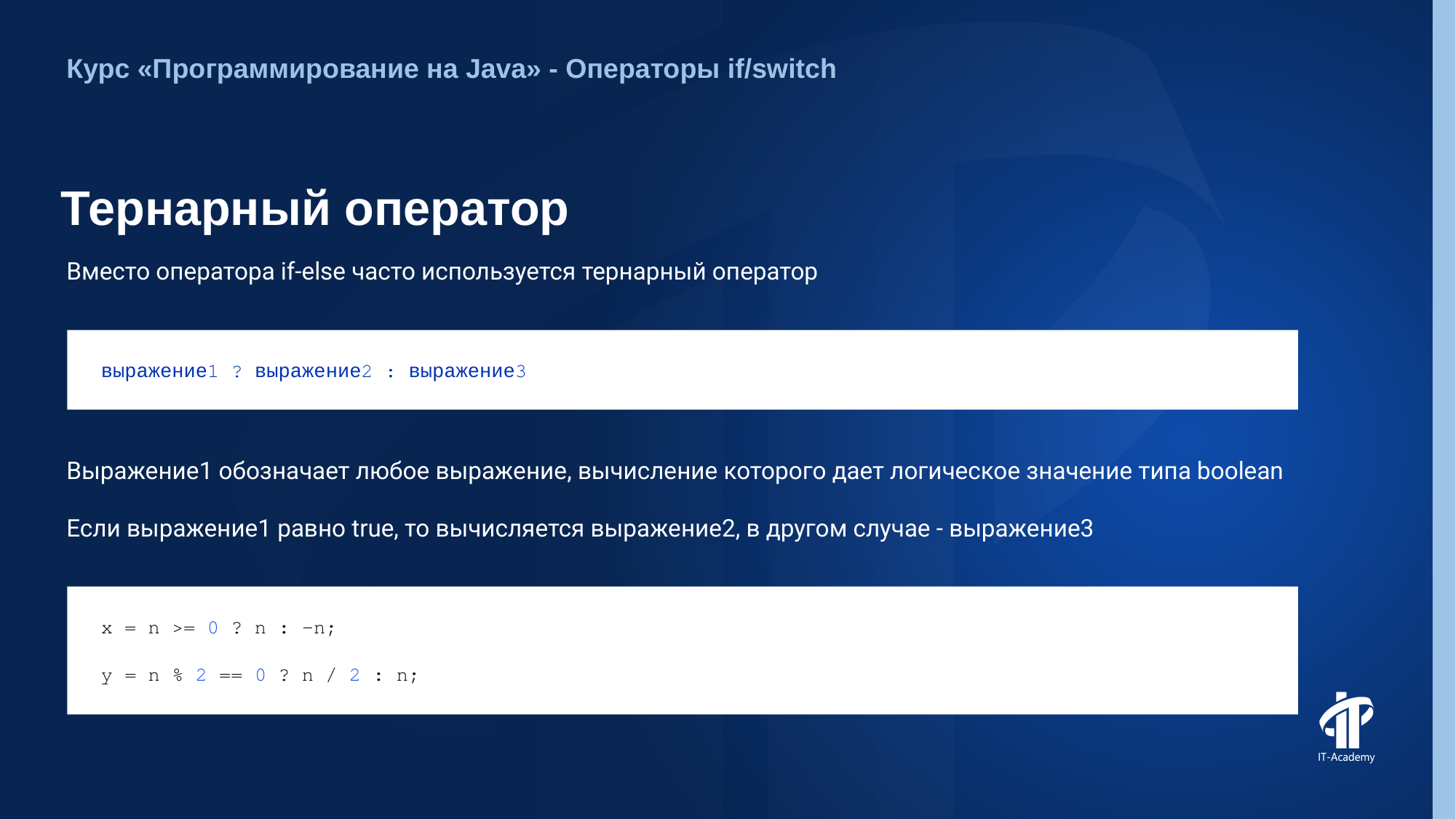

Курс «Программирование на Java» - Операторы if/switch
# Тернарный оператор
Вместо оператора if-else часто используется тернарный оператор

выражение1 ? выражение2 : выражение3
Выражение1 обозначает любое выражение, вычисление которого дает логическое значение типа boolean

Если выражение1 равно true, то вычисляется выражение2, в другом случае - выражение3

x = n >= 0 ? n : -n;

y = n % 2 == 0 ? n / 2 : n;